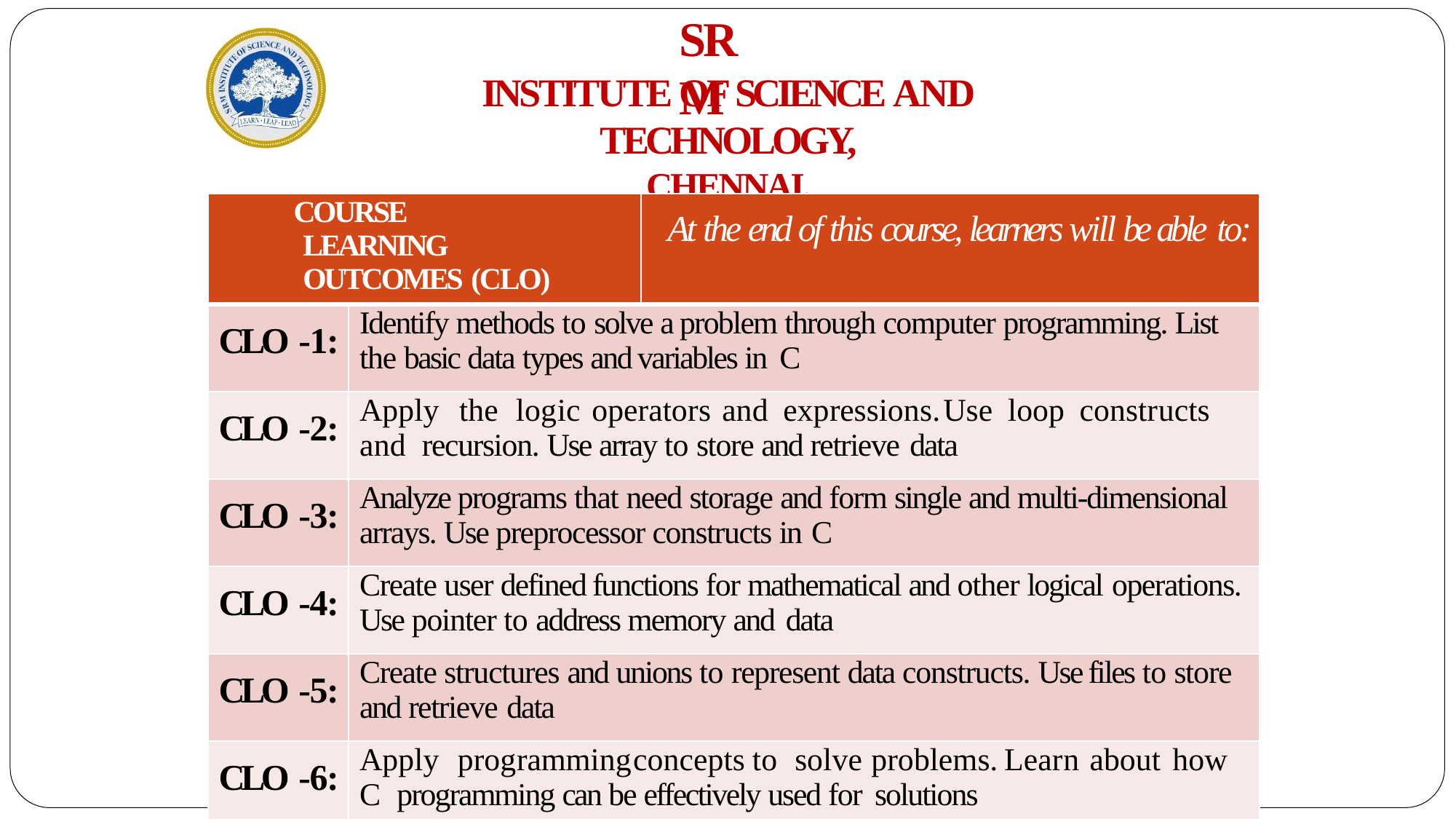

# SRM

INSTITUTE OF SCIENCE AND TECHNOLOGY,
CHENNAI.
| COURSE LEARNING OUTCOMES (CLO) |  | At the end of this course, learners will be able to: |
| --- | --- | --- |
| CLO -1: | Identify methods to solve a problem through computer programming. List the basic data types and variables in C |  |
| CLO -2: | Apply the logic operators and expressions. Use loop constructs and recursion. Use array to store and retrieve data |  |
| CLO -3: | Analyze programs that need storage and form single and multi-dimensional arrays. Use preprocessor constructs in C |  |
| CLO -4: | Create user defined functions for mathematical and other logical operations. Use pointer to address memory and data |  |
| CLO -5: | Create structures and unions to represent data constructs. Use files to store and retrieve data |  |
| CLO -6: | Apply programming concepts to solve problems. Learn about how C programming can be effectively used for solutions |  |